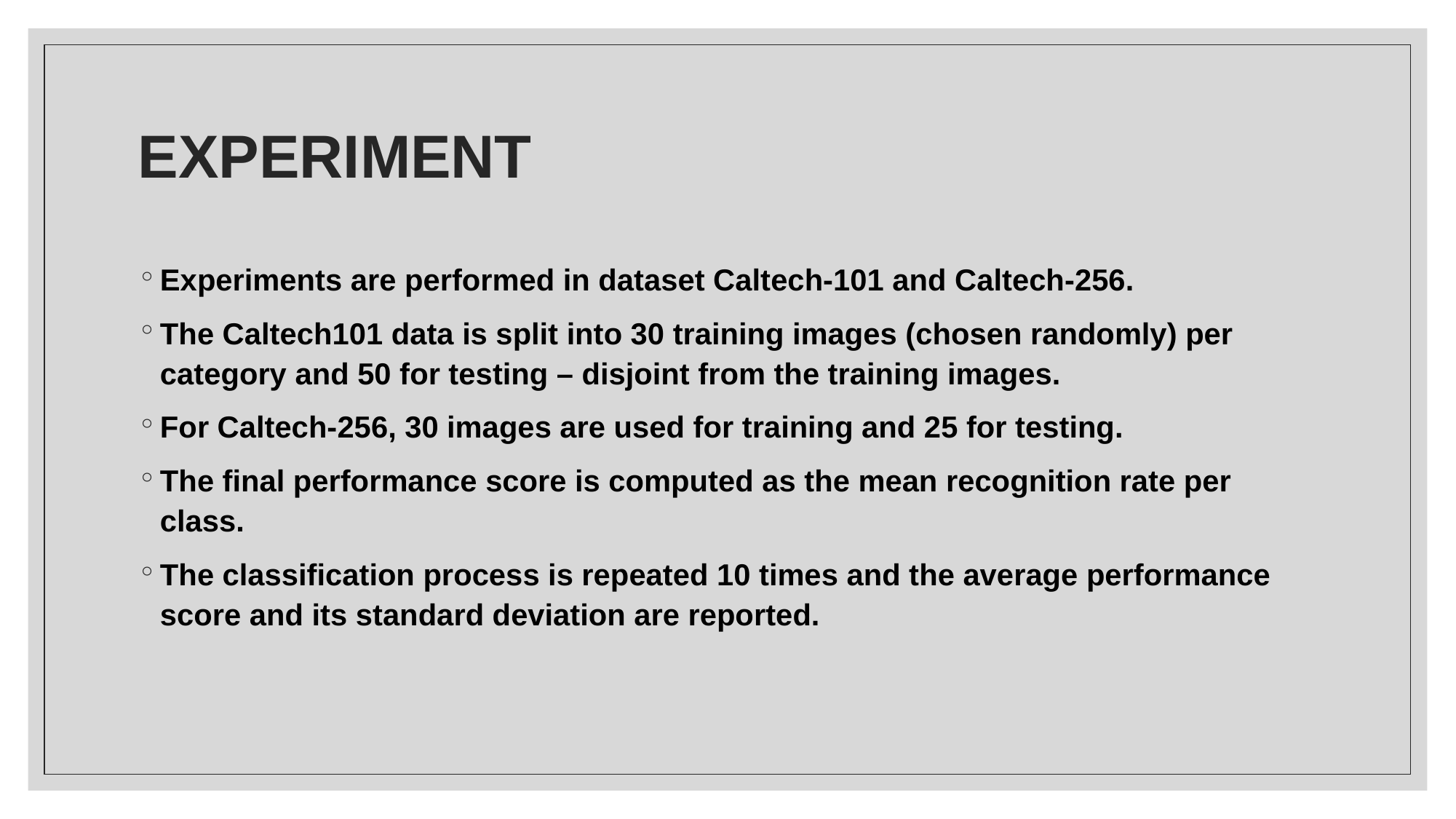

# EXPERIMENT
Experiments are performed in dataset Caltech-101 and Caltech-256.
The Caltech101 data is split into 30 training images (chosen randomly) per category and 50 for testing – disjoint from the training images.
For Caltech-256, 30 images are used for training and 25 for testing.
The final performance score is computed as the mean recognition rate per class.
The classification process is repeated 10 times and the average performance score and its standard deviation are reported.